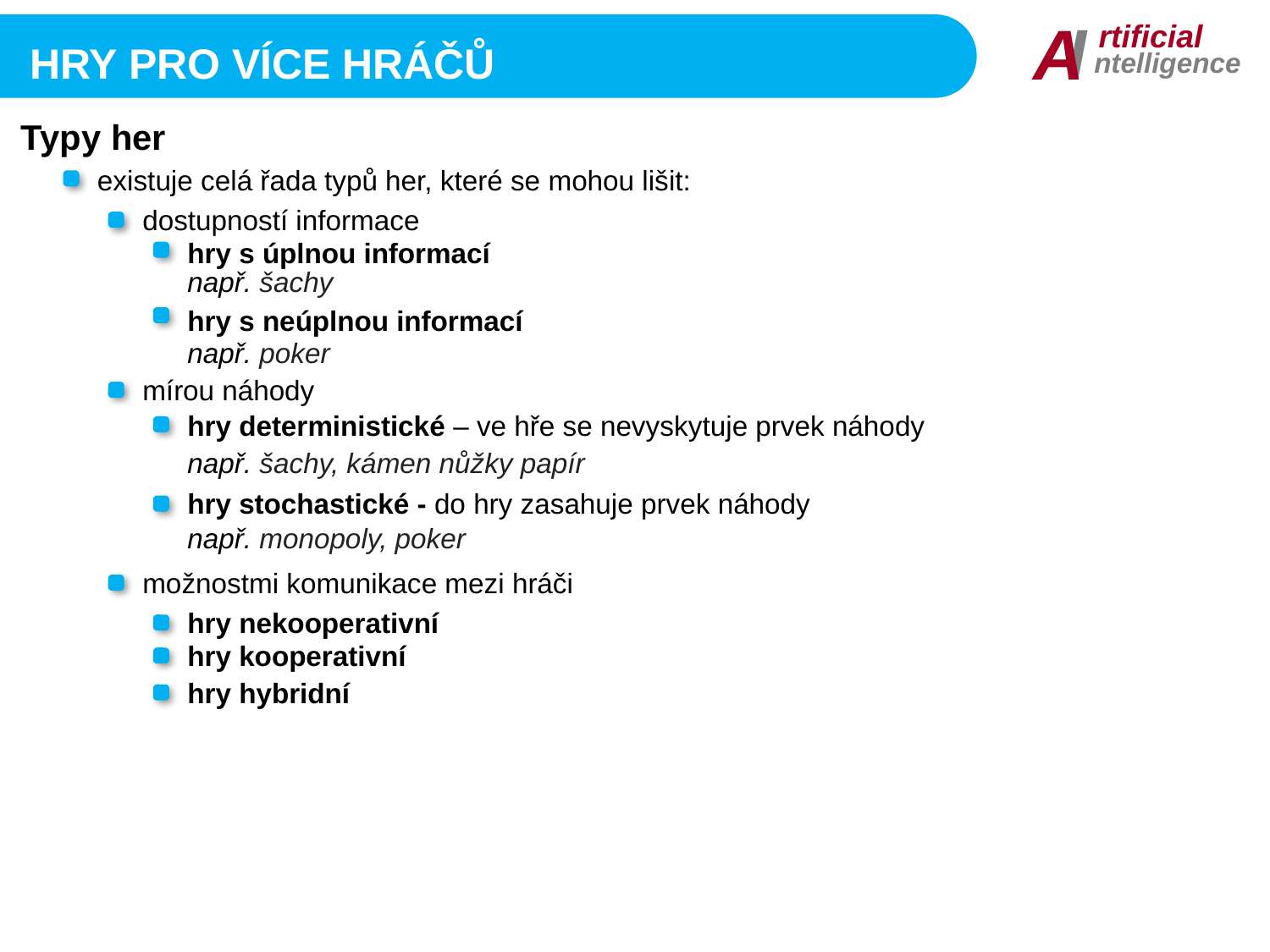

I
A
rtificial
ntelligence

Hry pro více hráčů
Typy her
existuje celá řada typů her, které se mohou lišit:

dostupností informace

hry s úplnou informací

např. šachy
hry s neúplnou informací

např. poker
mírou náhody

hry deterministické – ve hře se nevyskytuje prvek náhody

např. šachy, kámen nůžky papír
hry stochastické - do hry zasahuje prvek náhody

např. monopoly, poker
možnostmi komunikace mezi hráči

hry nekooperativní

hry kooperativní

hry hybridní